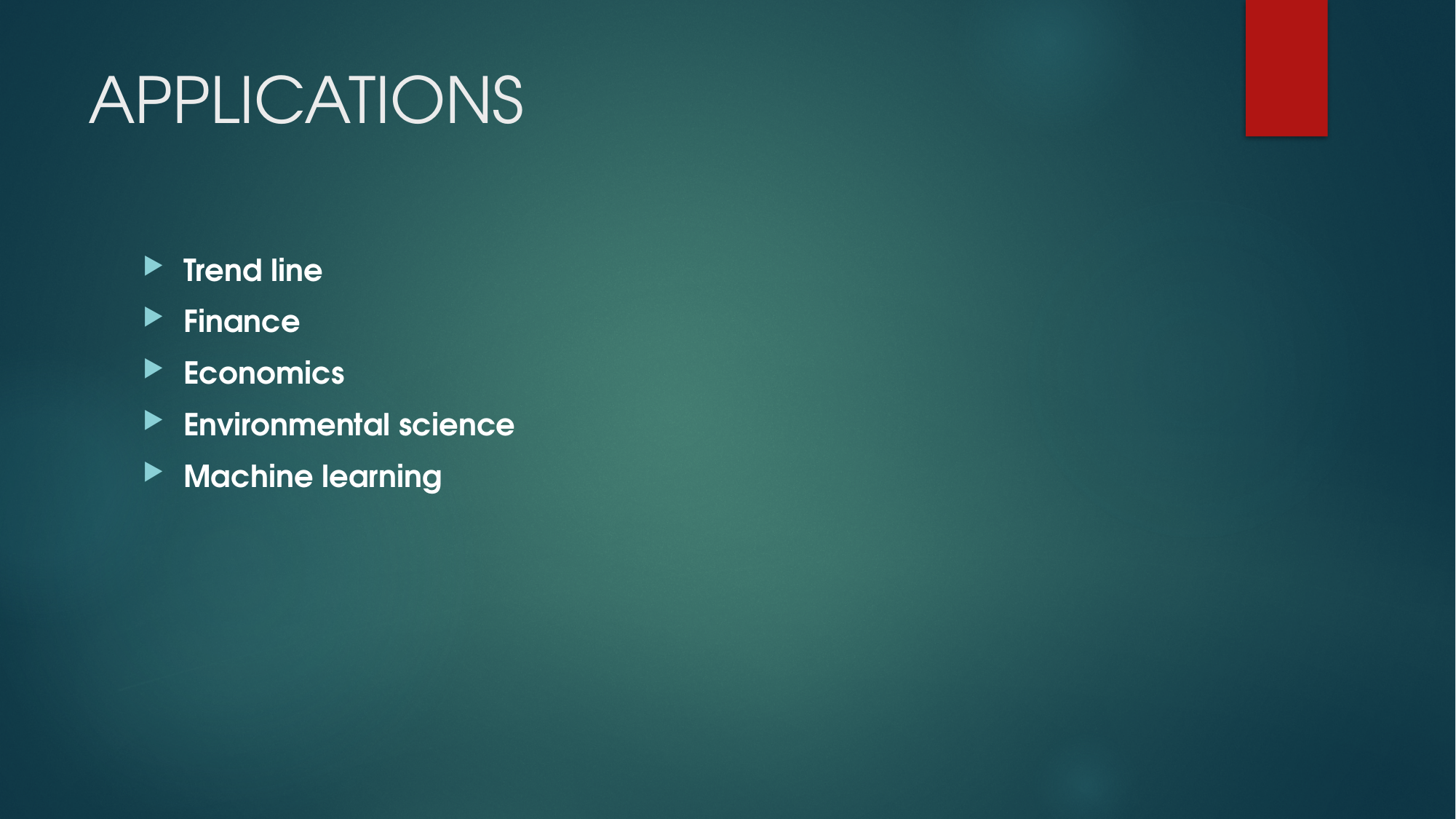

# APPLICATIONS
Trend line
Finance
Economics
Environmental science
Machine learning